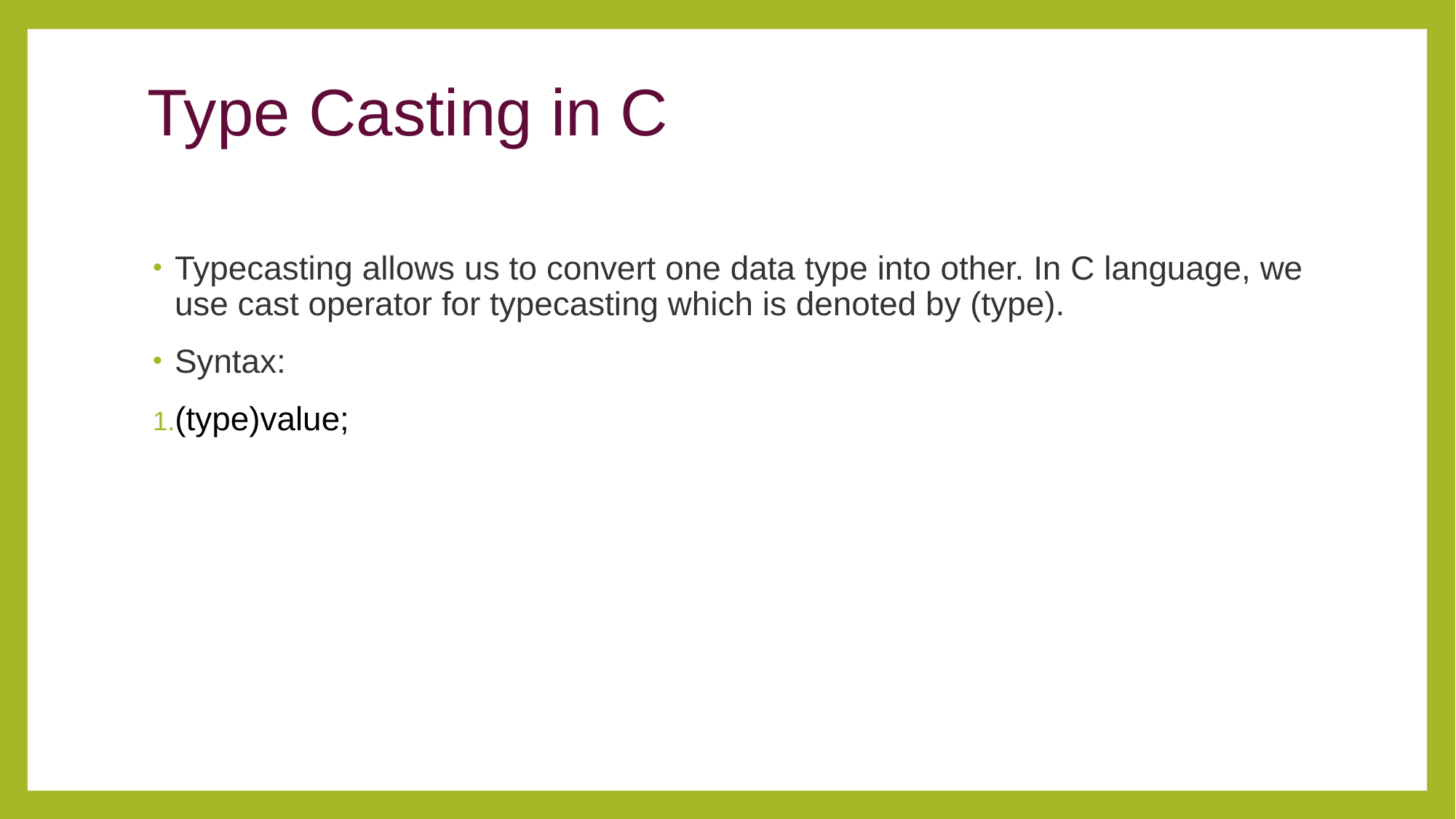

# Type Casting in C
Typecasting allows us to convert one data type into other. In C language, we use cast operator for typecasting which is denoted by (type).
Syntax:
(type)value;